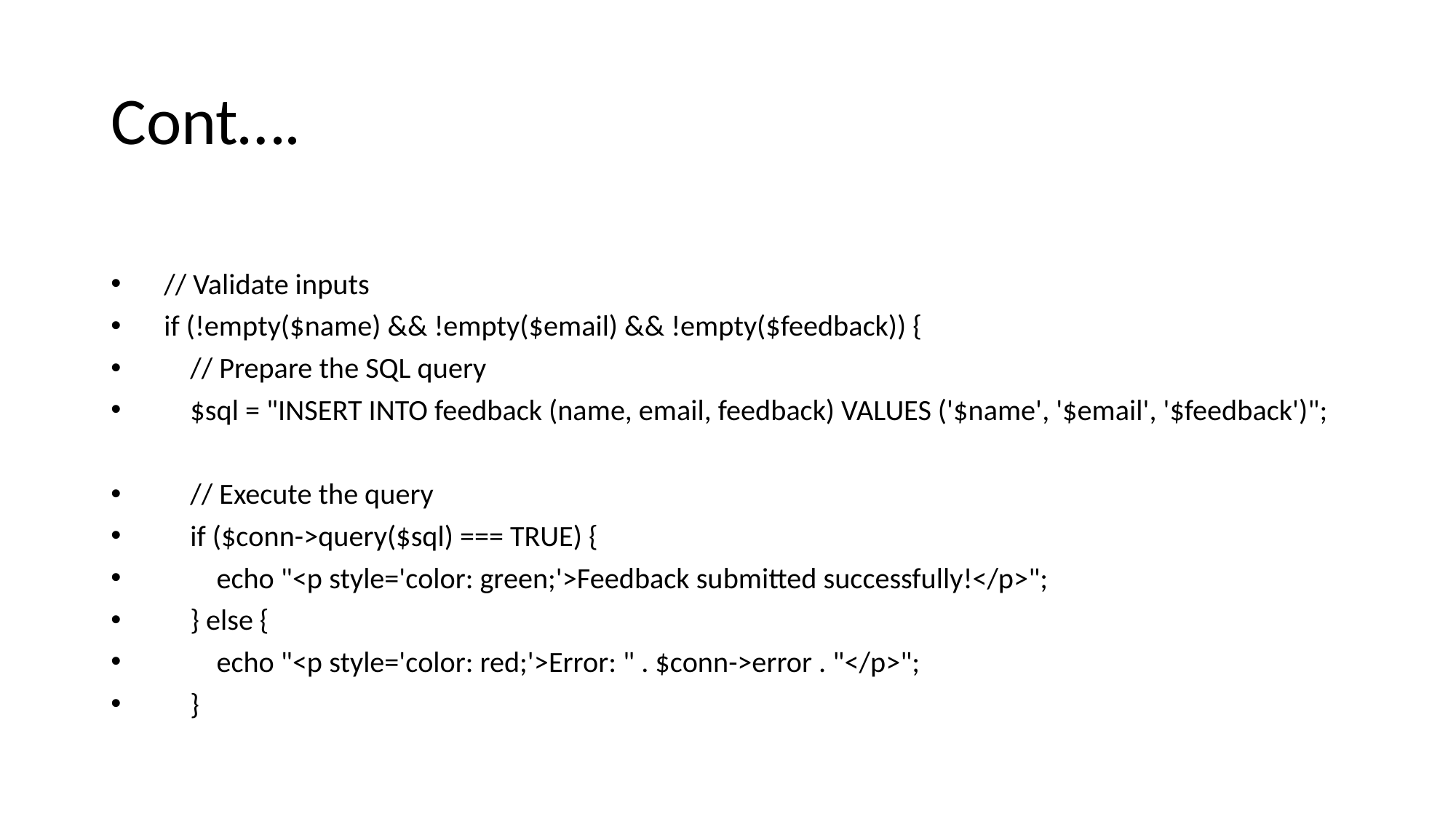

# Cont….

    // Validate inputs
    if (!empty($name) && !empty($email) && !empty($feedback)) {
        // Prepare the SQL query
        $sql = "INSERT INTO feedback (name, email, feedback) VALUES ('$name', '$email', '$feedback')";

        // Execute the query
        if ($conn->query($sql) === TRUE) {
            echo "<p style='color: green;'>Feedback submitted successfully!</p>";
        } else {
            echo "<p style='color: red;'>Error: " . $conn->error . "</p>";
        }